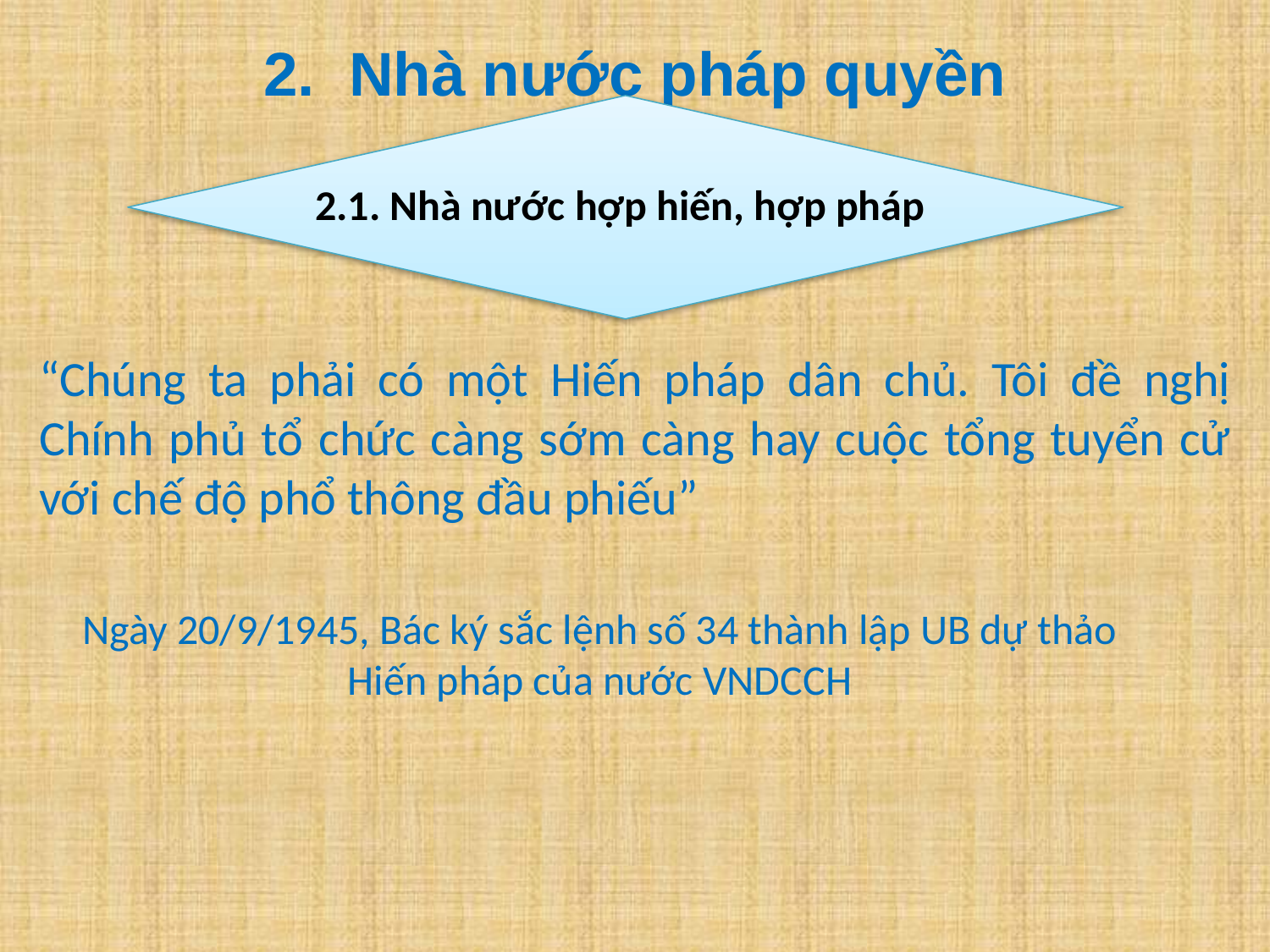

2.  Nhà nước pháp quyền

2.1. Nhà nước hợp hiến, hợp pháp
“Chúng ta phải có một Hiến pháp dân chủ. Tôi đề nghị Chính phủ tổ chức càng sớm càng hay cuộc tổng tuyển cử với chế độ phổ thông đầu phiếu”
Ngày 20/9/1945, Bác ký sắc lệnh số 34 thành lập UB dự thảo Hiến pháp của nước VNDCCH